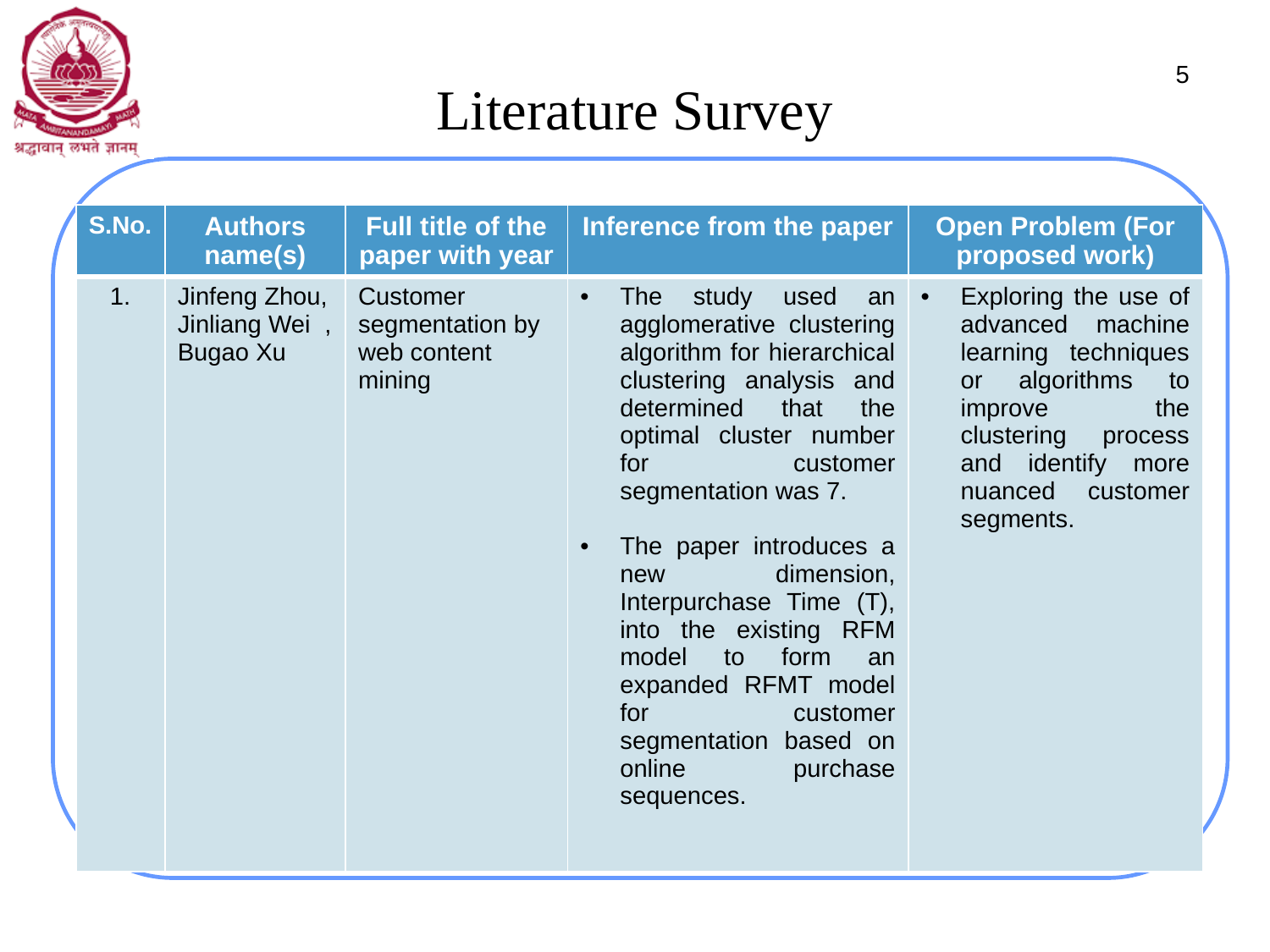

# Literature Survey
5
| S.No. | Authors name(s) | Full title of the paper with year | Inference from the paper | Open Problem (For proposed work) |
| --- | --- | --- | --- | --- |
| 1. | Jinfeng Zhou, Jinliang Wei , Bugao Xu | Customer segmentation by web content mining | The study used an agglomerative clustering algorithm for hierarchical clustering analysis and determined that the optimal cluster number for customer segmentation was 7. The paper introduces a new dimension, Interpurchase Time (T), into the existing RFM model to form an expanded RFMT model for customer segmentation based on online purchase sequences. | Exploring the use of advanced machine learning techniques or algorithms to improve the clustering process and identify more nuanced customer segments. |